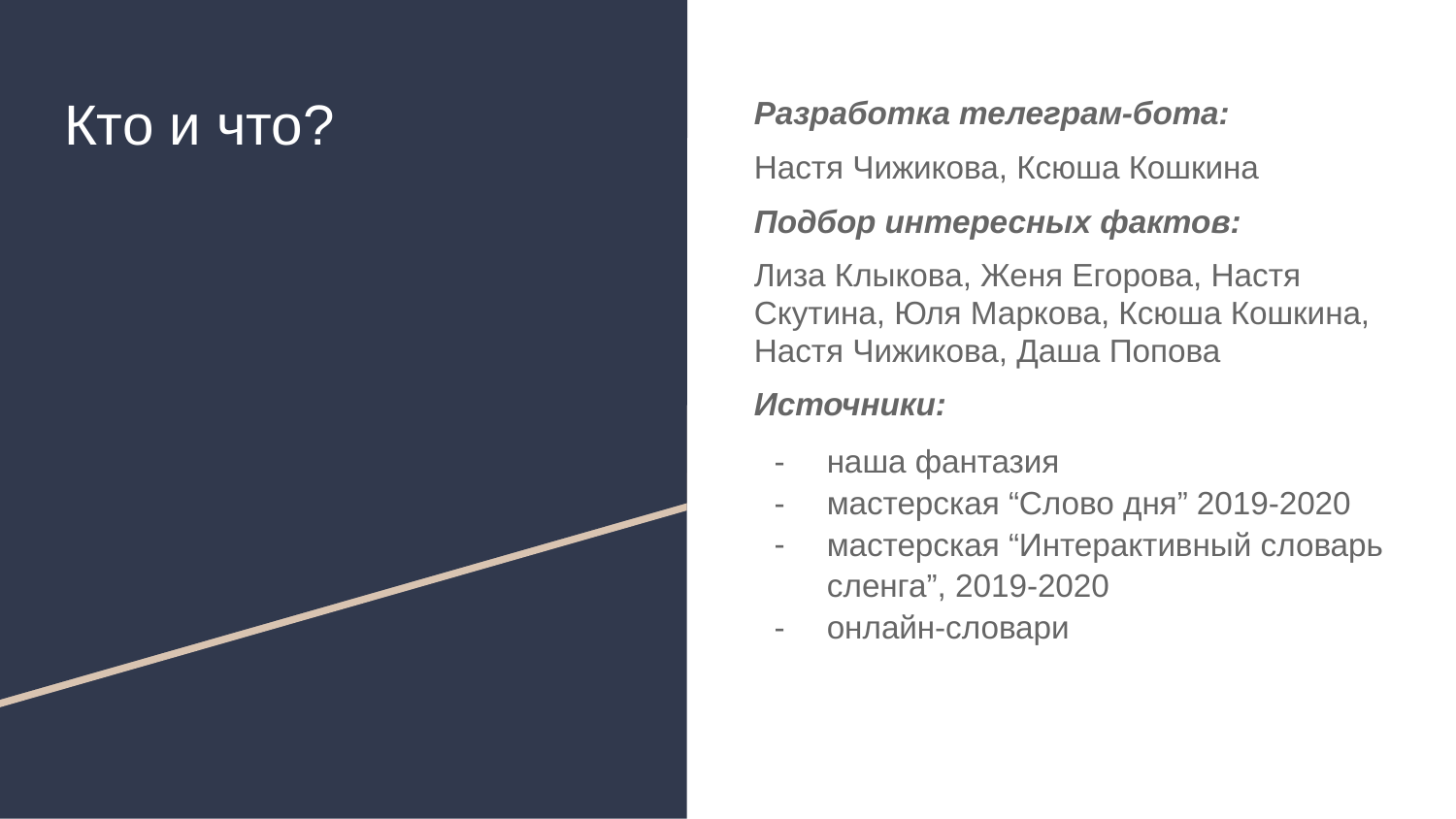

# Кто и что?
Разработка телеграм-бота:
Настя Чижикова, Ксюша Кошкина
Подбор интересных фактов:
Лиза Клыкова, Женя Егорова, Настя Скутина, Юля Маркова, Ксюша Кошкина, Настя Чижикова, Даша Попова
Источники:
наша фантазия
мастерская “Слово дня” 2019-2020
мастерская “Интерактивный словарь сленга”, 2019-2020
онлайн-словари